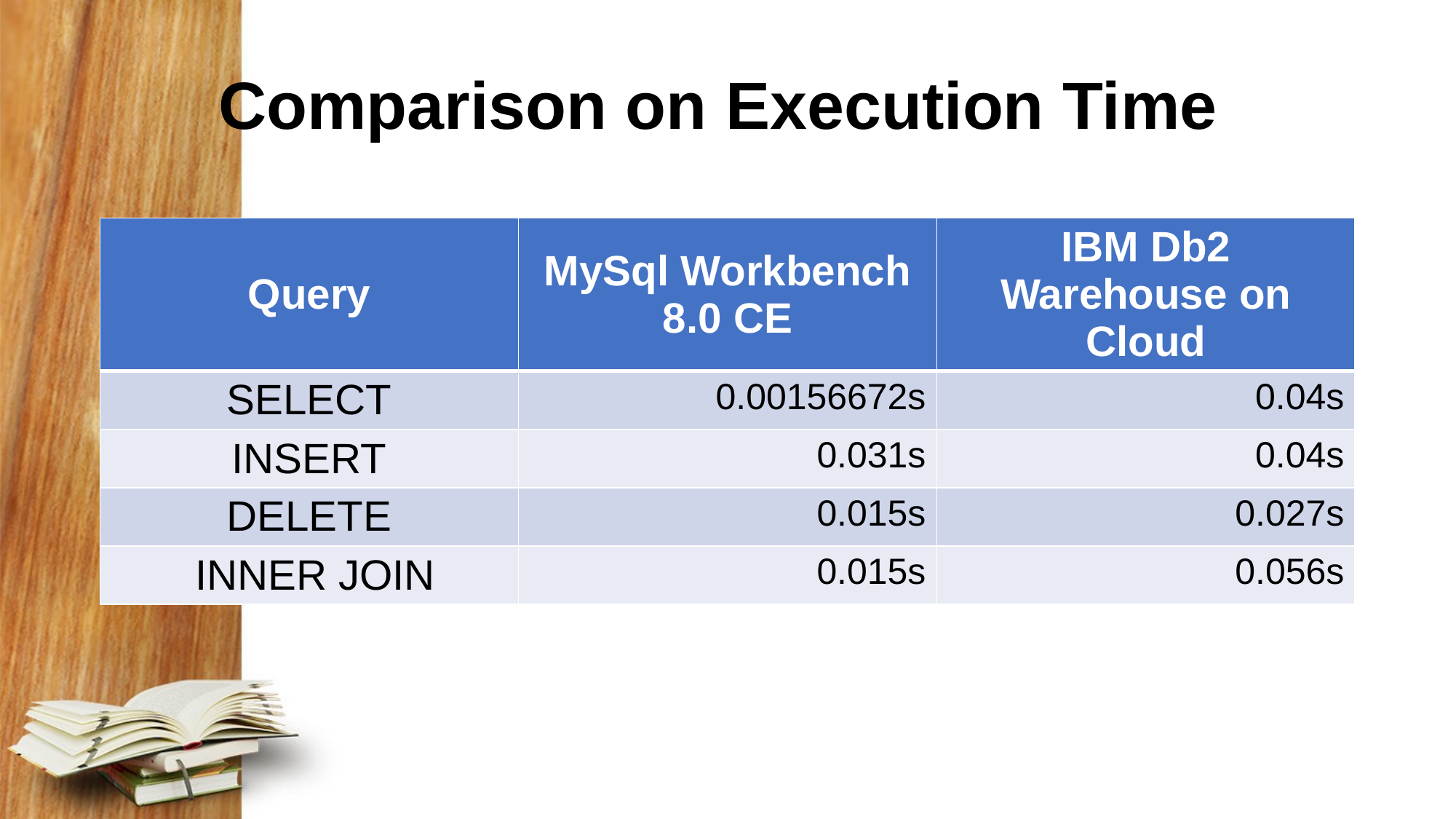

# Comparison on Execution Time
| Query | MySql Workbench 8.0 CE | IBM Db2 Warehouse on Cloud |
| --- | --- | --- |
| SELECT | 0.00156672s | 0.04s |
| INSERT | 0.031s | 0.04s |
| DELETE | 0.015s | 0.027s |
| INNER JOIN | 0.015s | 0.056s |